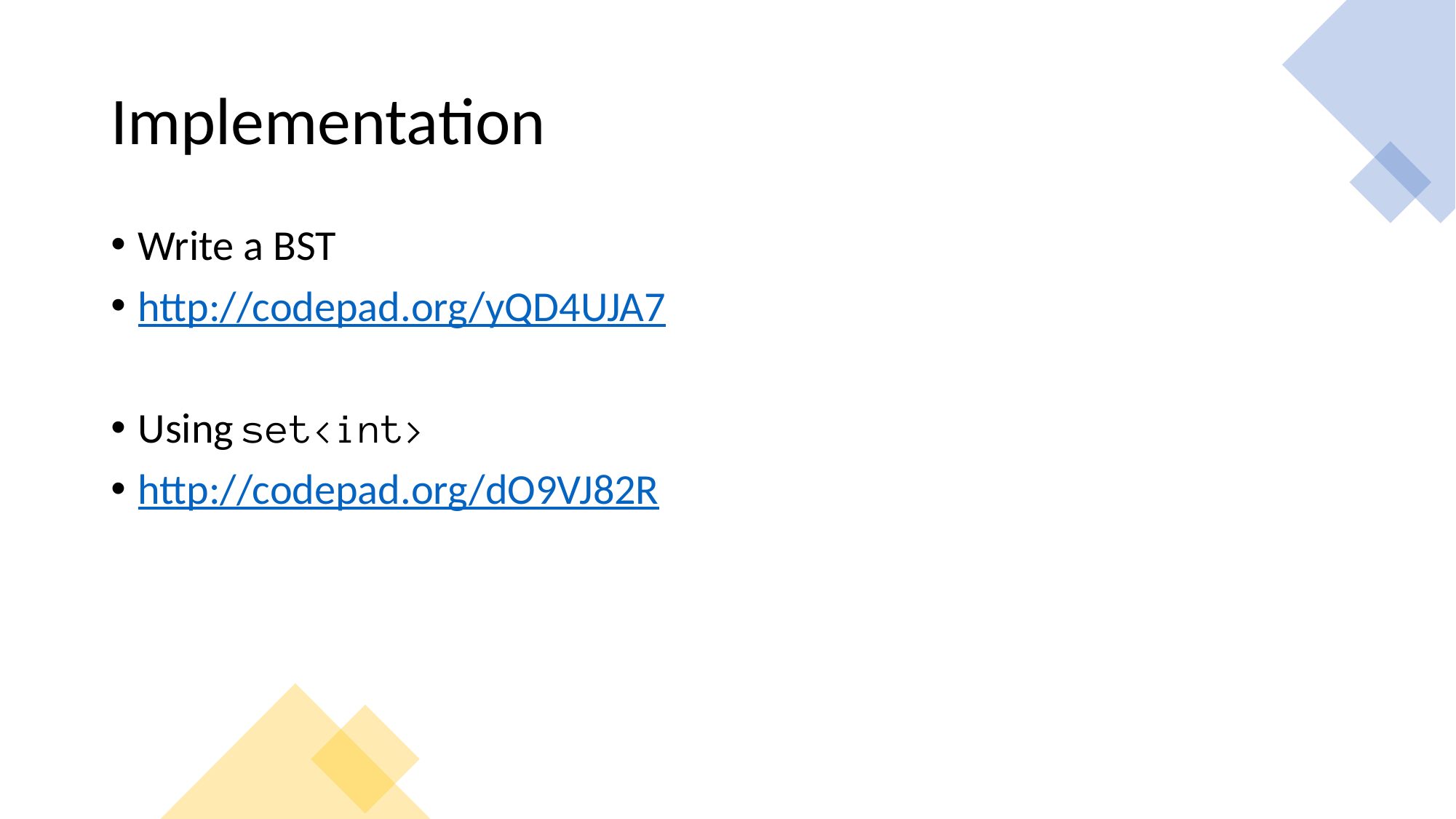

# Implementation
Write a BST
http://codepad.org/yQD4UJA7

Using set<int>
http://codepad.org/dO9VJ82R